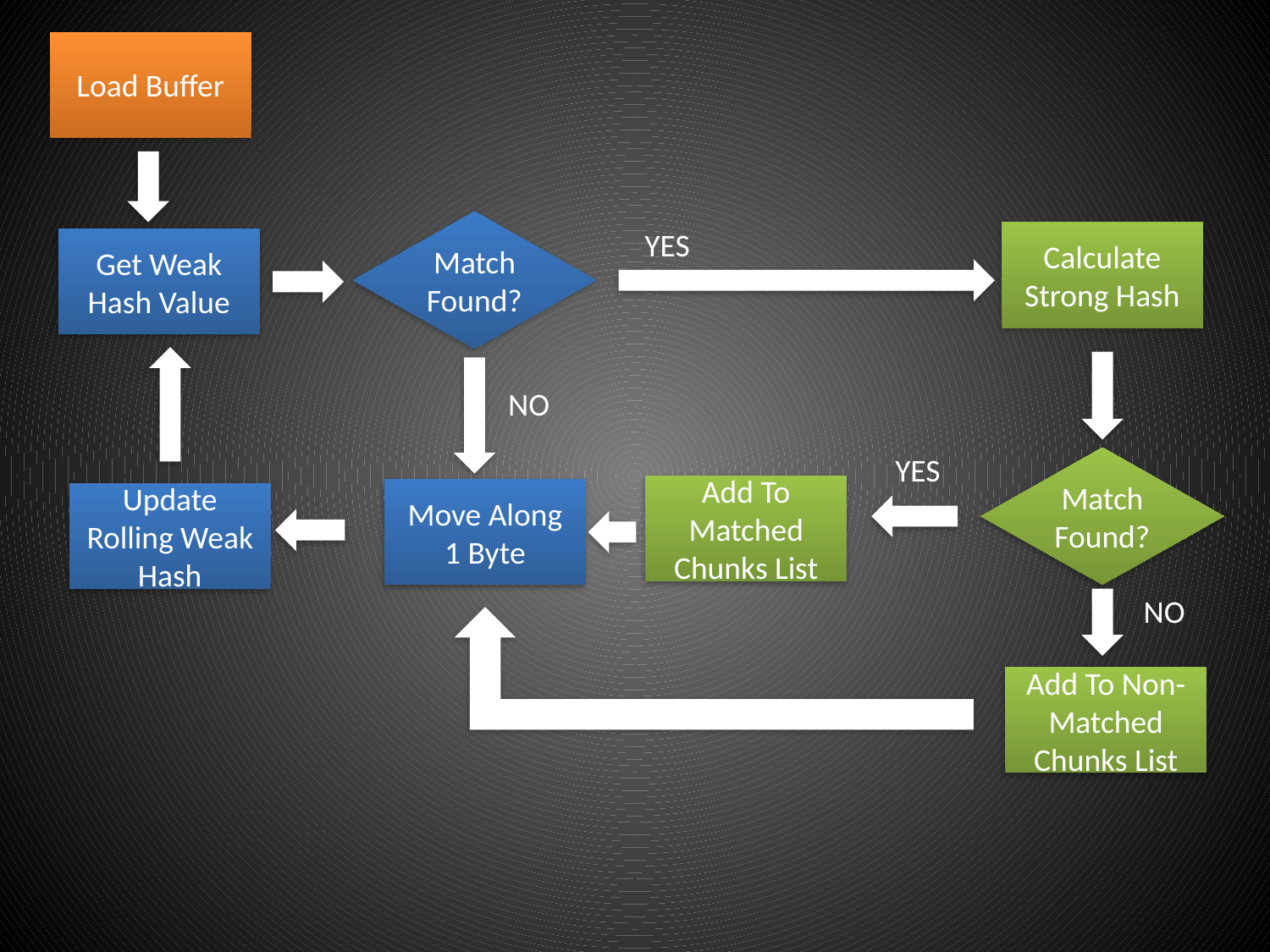

Load Buffer

Match Found?
YES
Calculate Strong Hash
Get Weak Hash Value

NO
YES
Match Found?

Add To Matched Chunks List
Move Along 1 Byte
Update Rolling Weak Hash

NO

Add To Non-Matched Chunks List